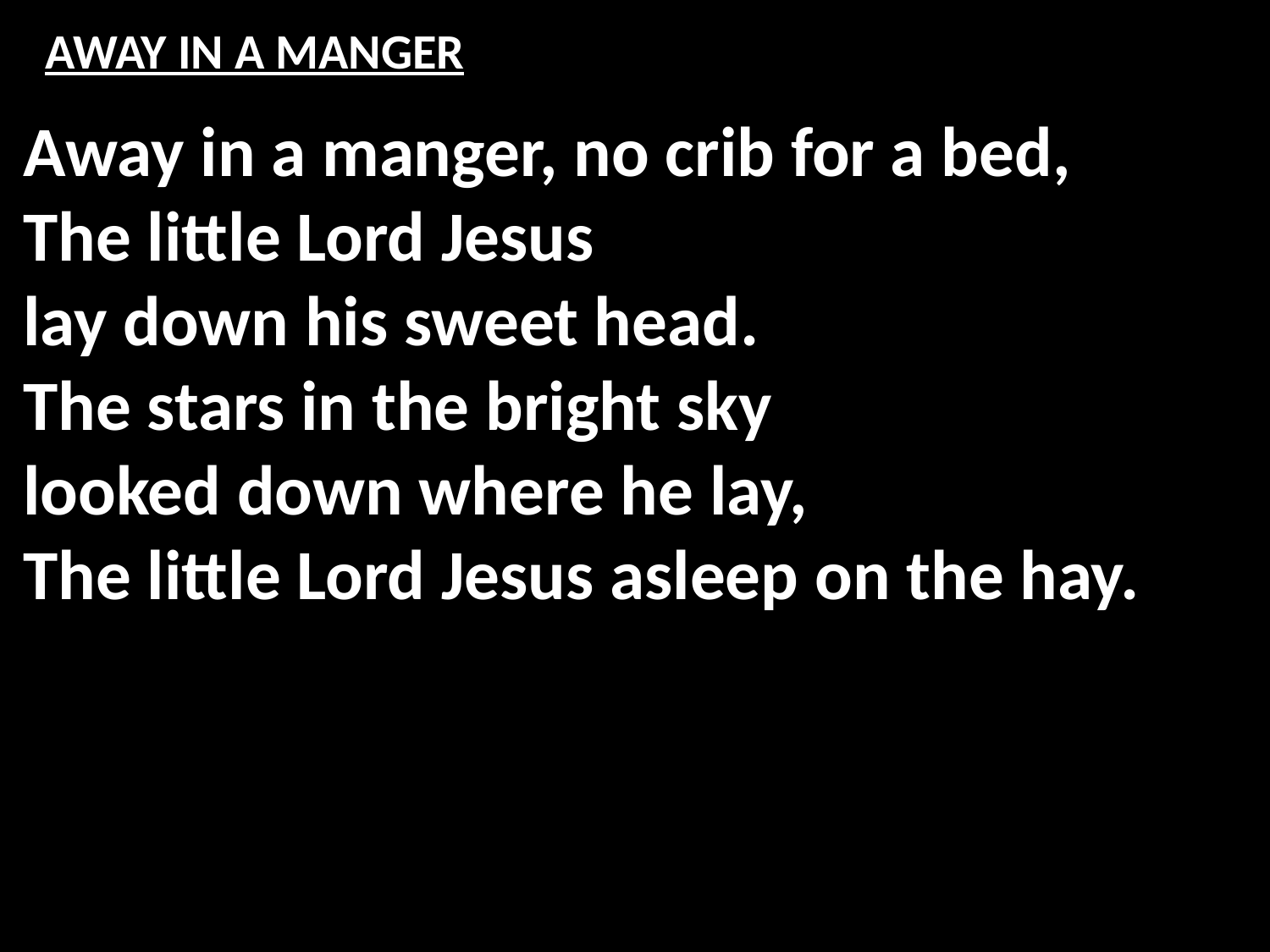

# AWAY IN A MANGER
Away in a manger, no crib for a bed,
The little Lord Jesus
lay down his sweet head.
The stars in the bright sky
looked down where he lay,
The little Lord Jesus asleep on the hay.